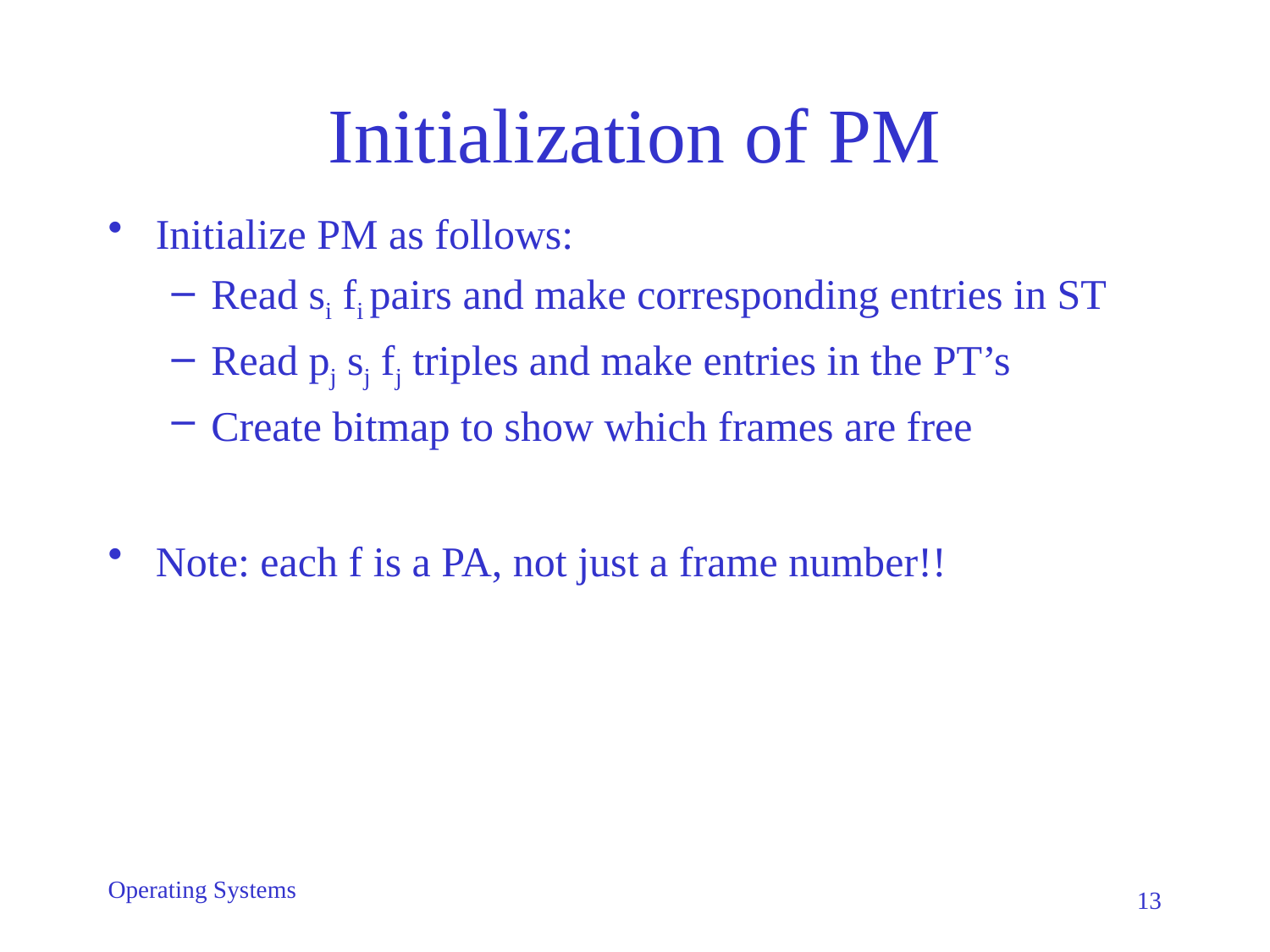

# Initialization of PM
Initialize PM as follows:
Read si fi pairs and make corresponding entries in ST
Read pj sj fj triples and make entries in the PT’s
Create bitmap to show which frames are free

Note: each f is a PA, not just a frame number!!

Operating Systems
13